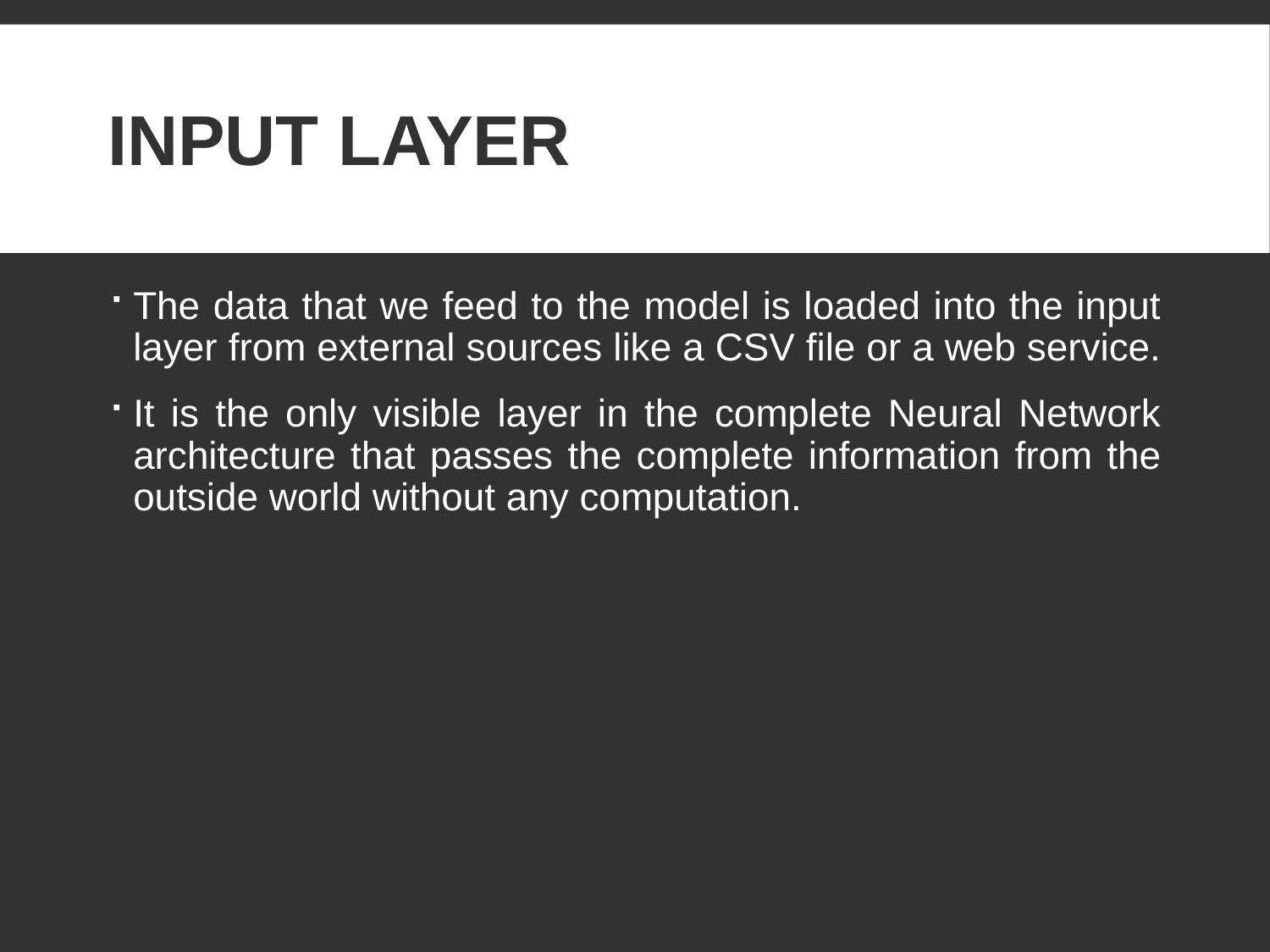

# Input Layer
The data that we feed to the model is loaded into the input layer from external sources like a CSV file or a web service.
It is the only visible layer in the complete Neural Network architecture that passes the complete information from the outside world without any computation.